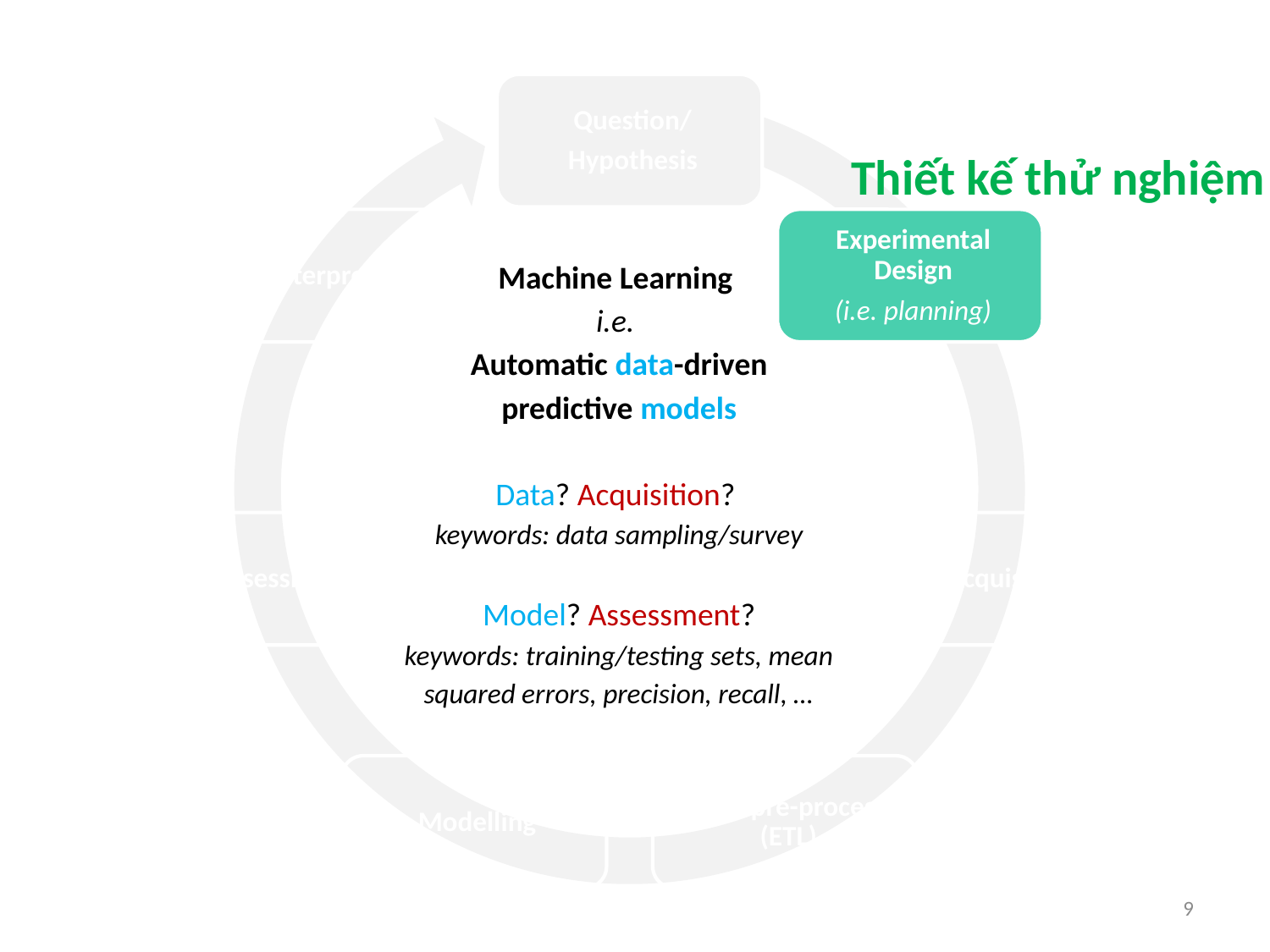

Question/
Hypothesis
Experimental Design
(i.e. planning)
Data acquisition
Data pre-process (ETL)
Modelling
Assessment
Interpretation
Thiết kế thử nghiệm
Machine Learning
i.e.
Automatic data-driven predictive models

Data? Acquisition?
keywords: data sampling/survey

Model? Assessment?
keywords: training/testing sets, mean squared errors, precision, recall, …

9